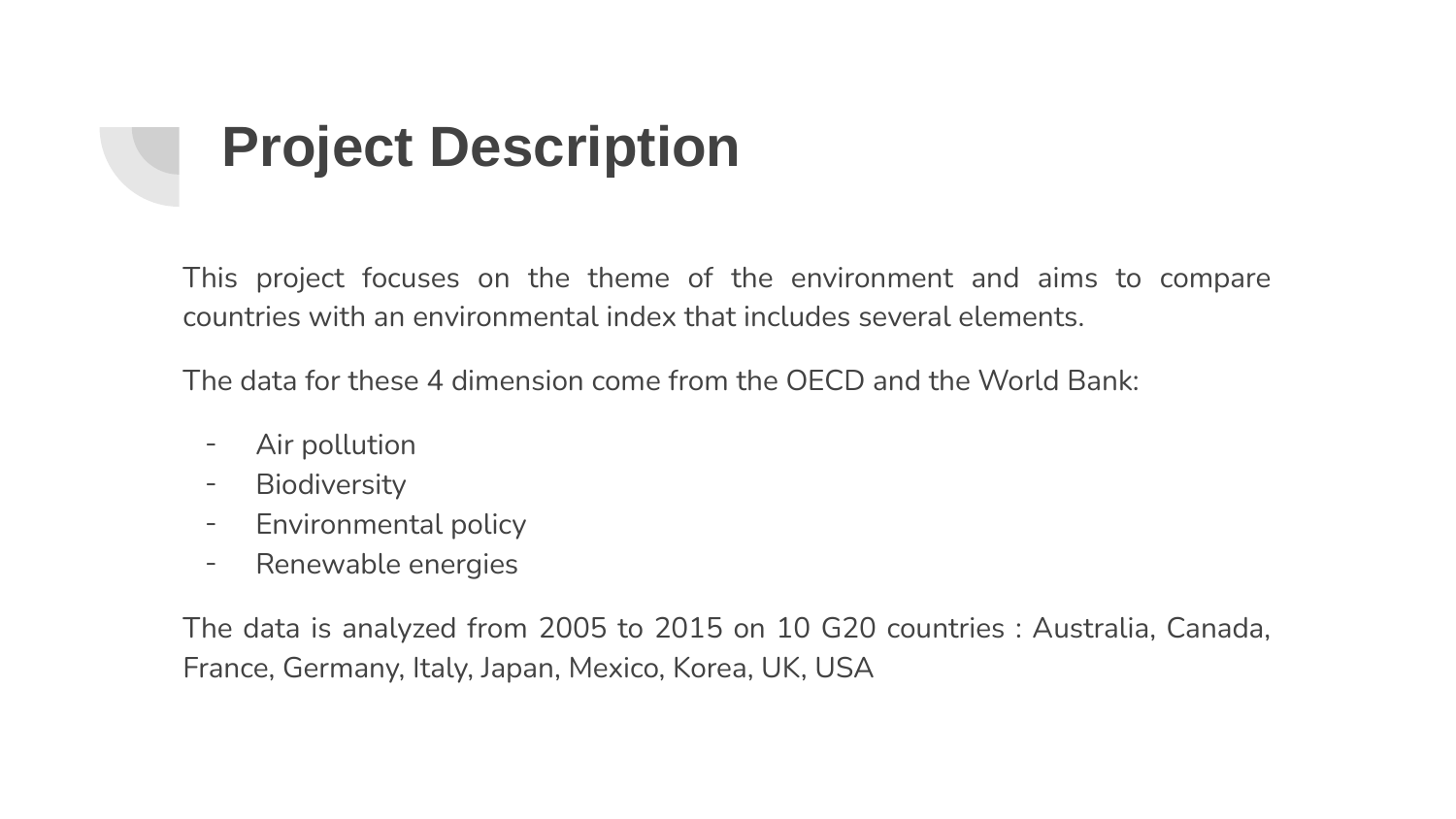

# Project Description
This project focuses on the theme of the environment and aims to compare countries with an environmental index that includes several elements.
The data for these 4 dimension come from the OECD and the World Bank:
Air pollution
Biodiversity
Environmental policy
Renewable energies
The data is analyzed from 2005 to 2015 on 10 G20 countries : Australia, Canada, France, Germany, Italy, Japan, Mexico, Korea, UK, USA